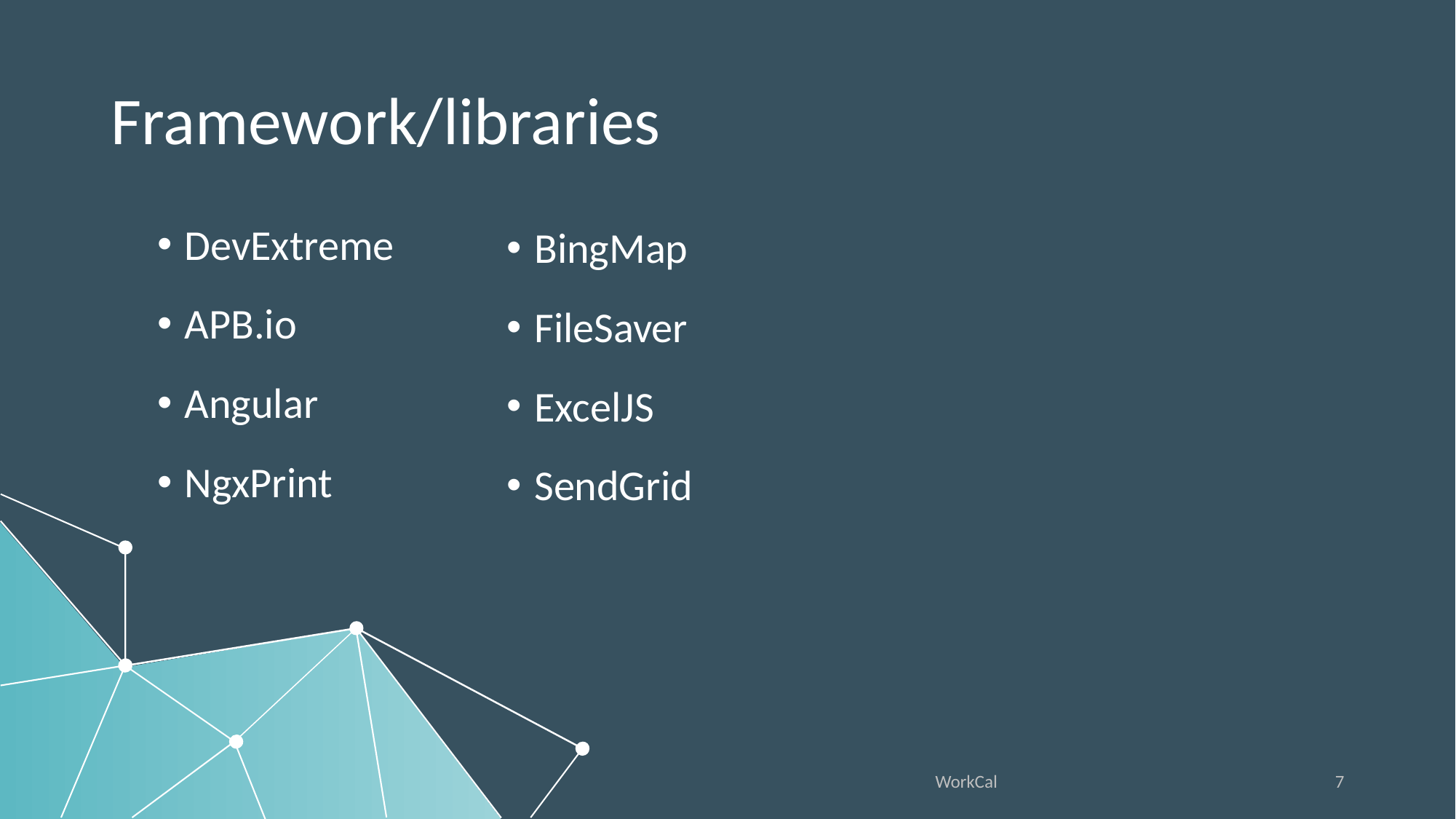

# Framework/libraries
DevExtreme
APB.io
Angular
NgxPrint
BingMap
FileSaver
ExcelJS
SendGrid

WorkCal
7